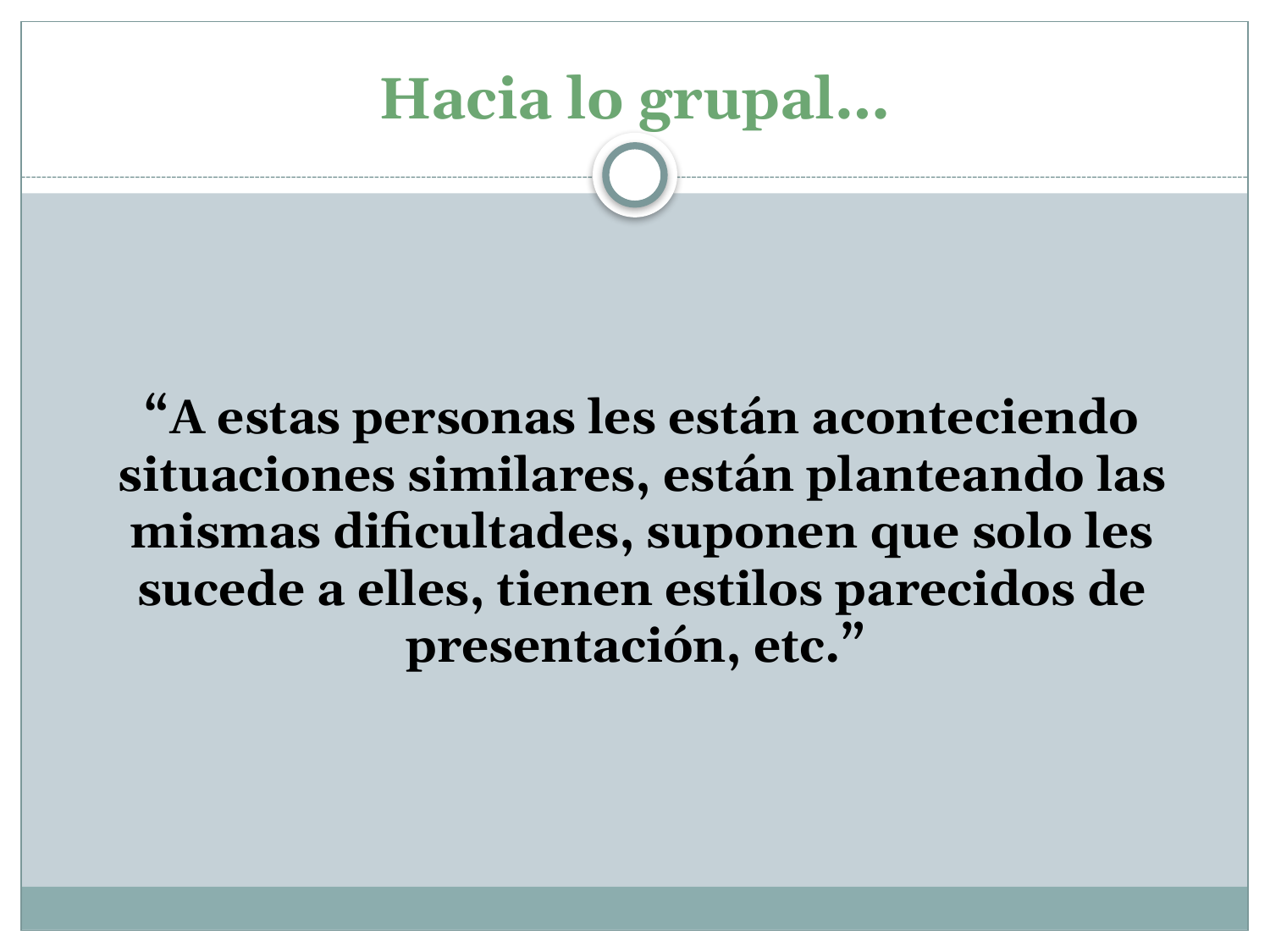

# Hacia lo grupal…
“A estas personas les están aconteciendo situaciones similares, están planteando las mismas dificultades, suponen que solo les sucede a elles, tienen estilos parecidos de presentación, etc.”